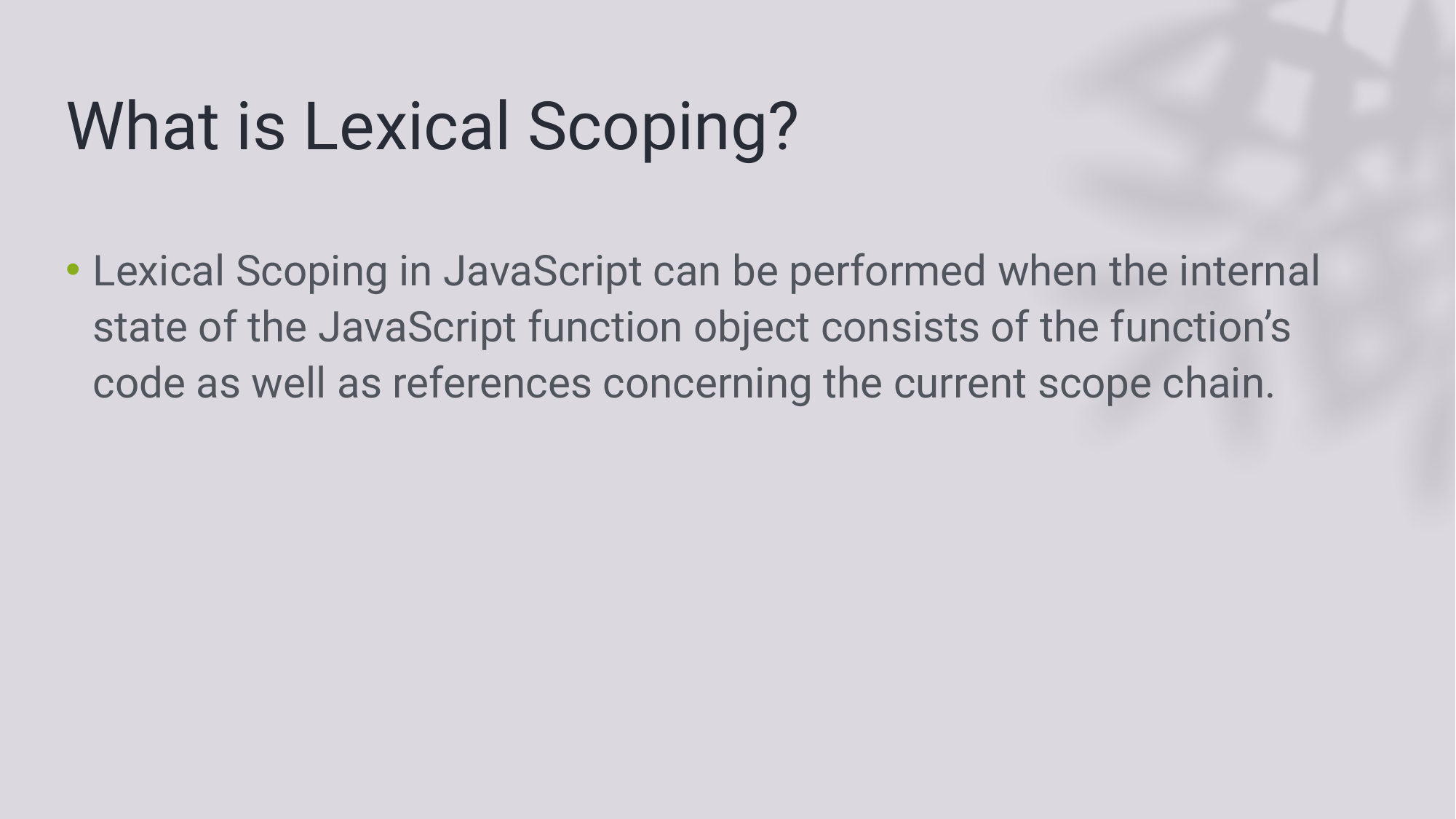

# What is Lexical Scoping?
Lexical Scoping in JavaScript can be performed when the internal state of the JavaScript function object consists of the function’s code as well as references concerning the current scope chain.